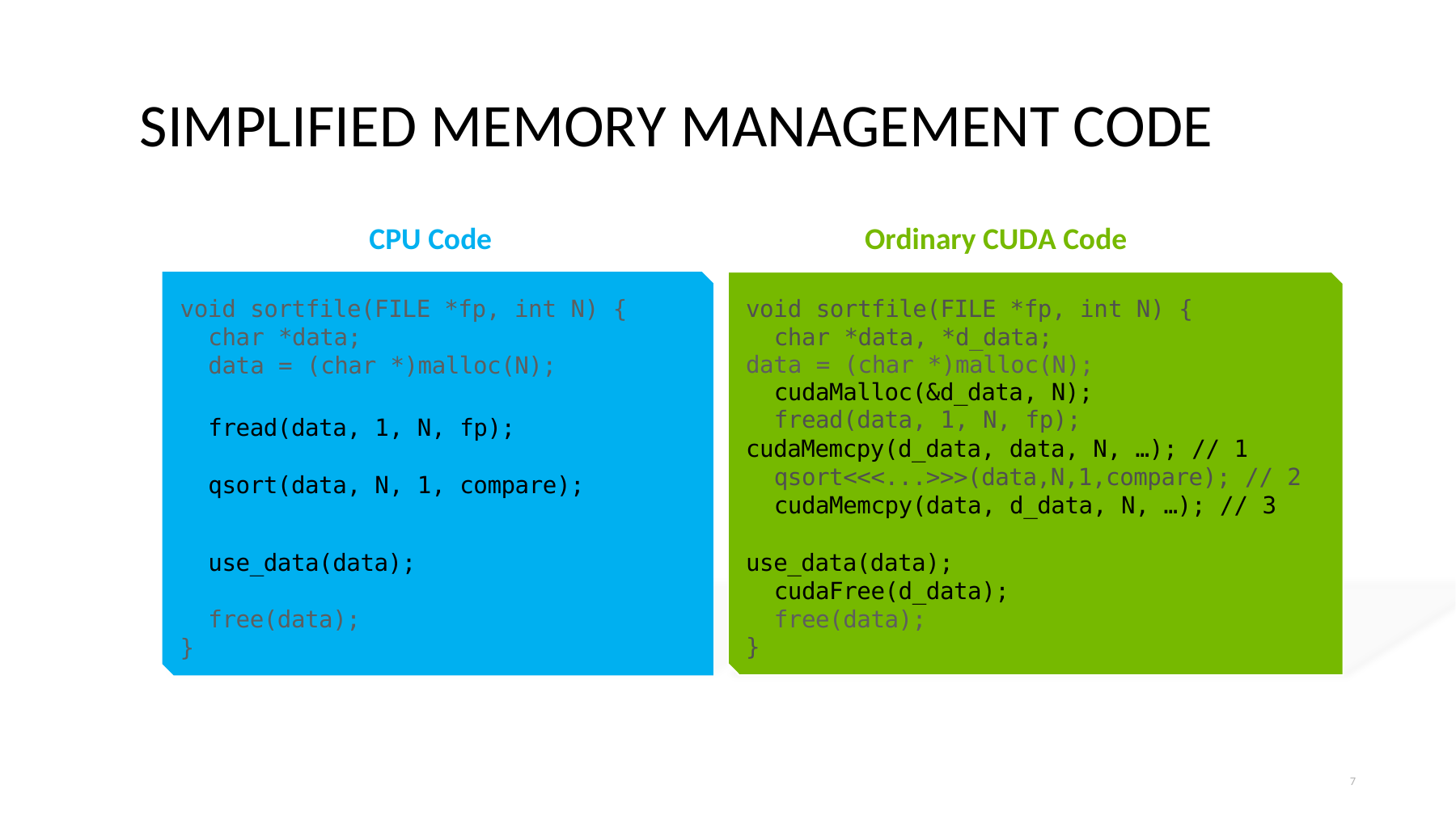

# SIMPLIFIED MEMORY MANAGEMENT CODE
CPU Code

void sortfile(FILE *fp, int N) { char *data;
data = (char *)malloc(N);
fread(data, 1, N, fp); qsort(data, N, 1, compare);
use_data(data); free(data);
}
Ordinary CUDA Code

void sortfile(FILE *fp, int N) { char *data, *d_data;
data = (char *)malloc(N); cudaMalloc(&d_data, N); fread(data, 1, N, fp);
cudaMemcpy(d_data, data, N, …); // 1 qsort<<<...>>>(data,N,1,compare); // 2 cudaMemcpy(data, d_data, N, …); // 3

use_data(data); cudaFree(d_data); free(data);

}
7